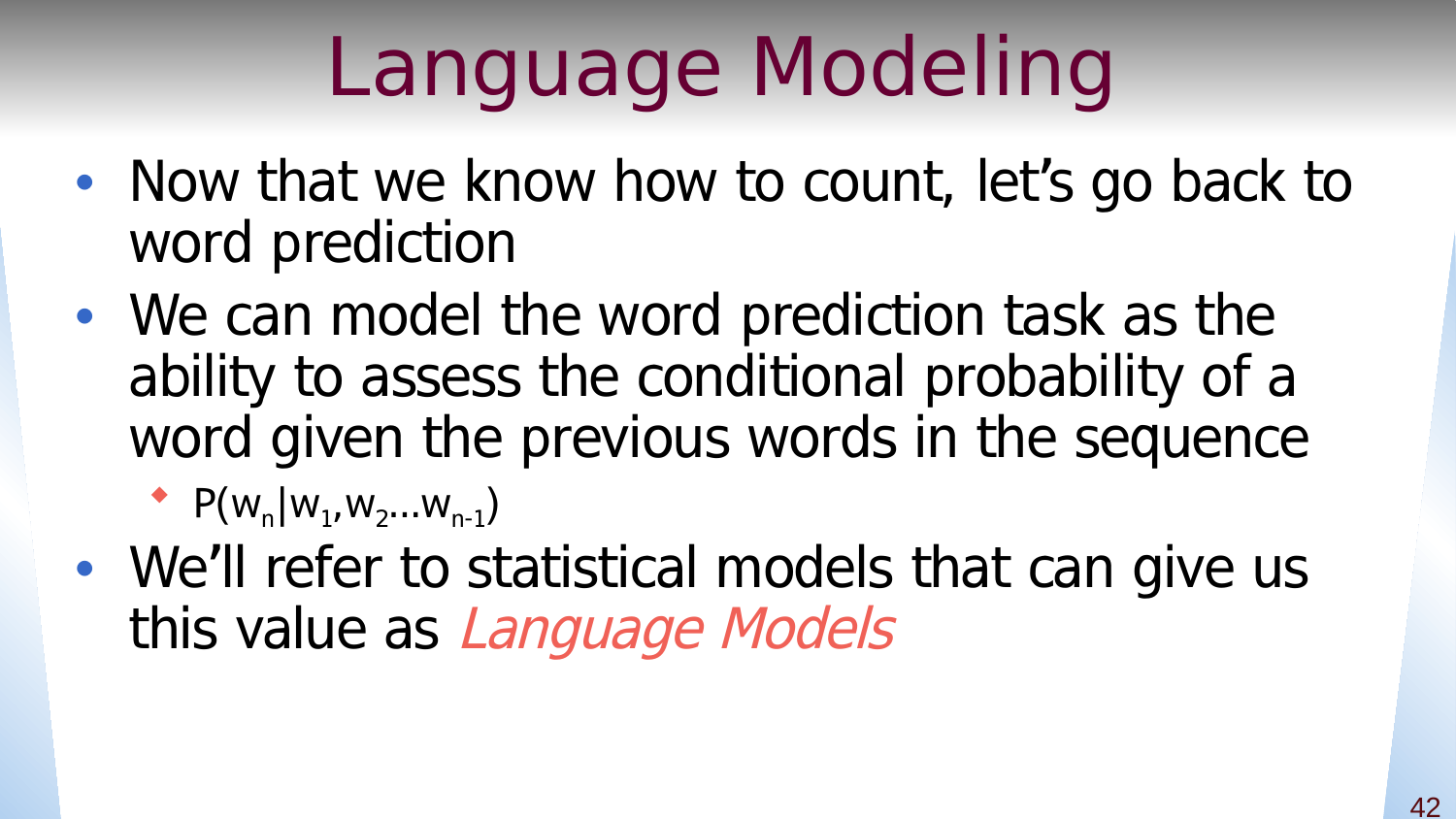

# Language Modeling
Now that we know how to count, let’s go back to word prediction
We can model the word prediction task as the ability to assess the conditional probability of a word given the previous words in the sequence
P(wn|w1,w2…wn-1)
We’ll refer to statistical models that can give us this value as Language Models
42